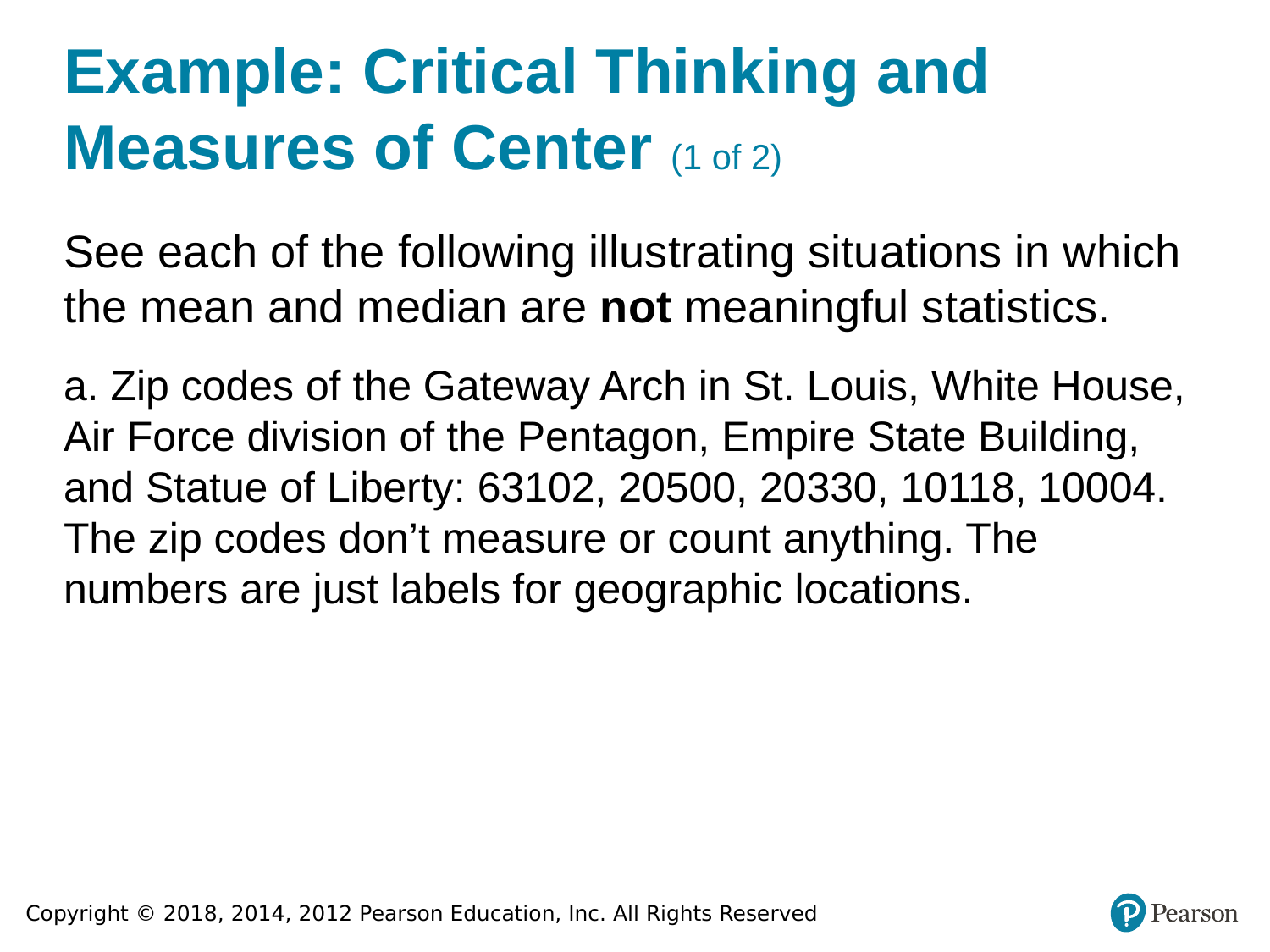

# Example: Critical Thinking and Measures of Center (1 of 2)
See each of the following illustrating situations in which the mean and median are not meaningful statistics.
a. Zip codes of the Gateway Arch in St. Louis, White House, Air Force division of the Pentagon, Empire State Building, and Statue of Liberty: 63102, 20500, 20330, 10118, 10004. The zip codes don’t measure or count anything. The numbers are just labels for geographic locations.